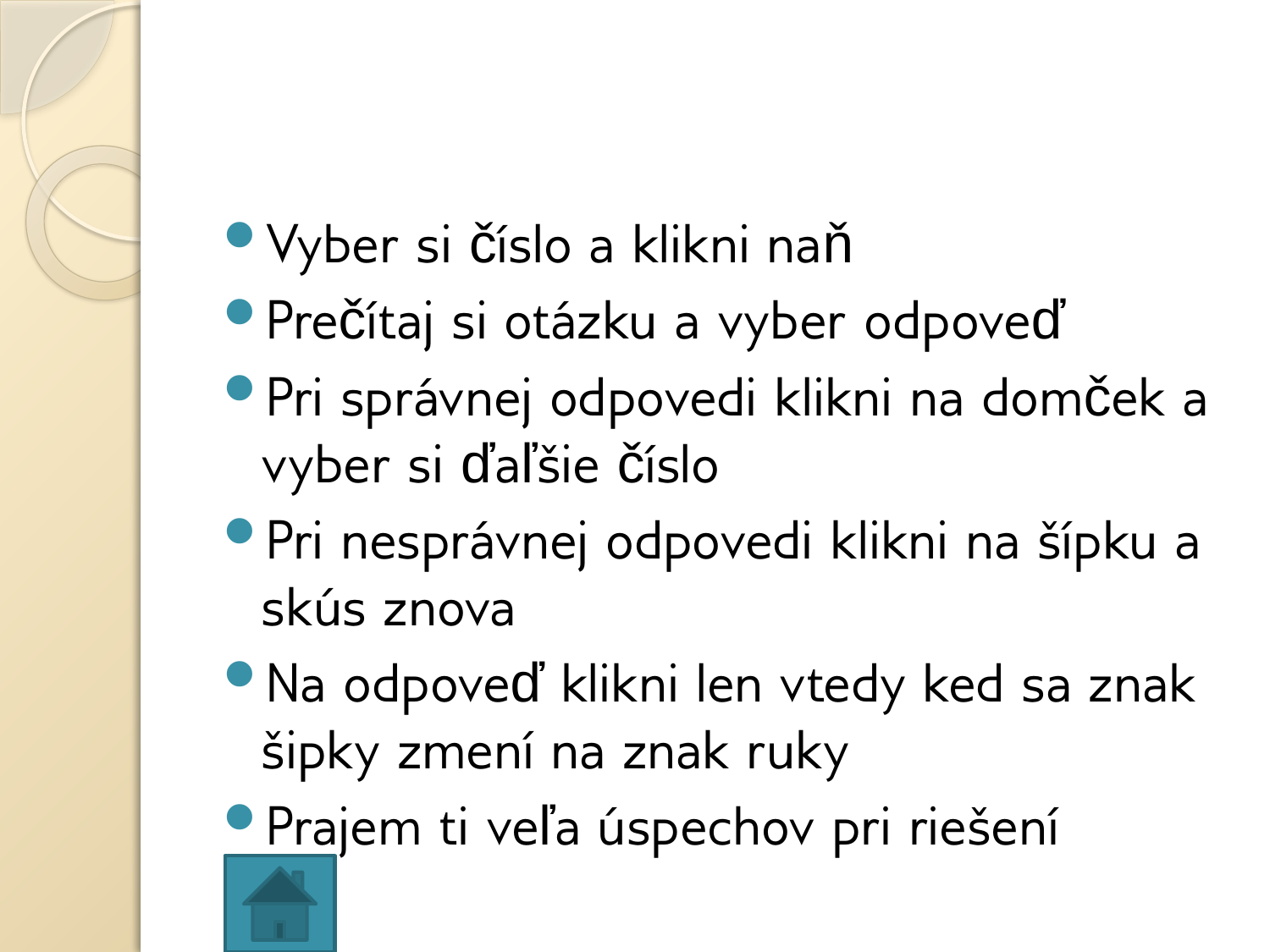

Vyber si číslo a klikni naň
Prečítaj si otázku a vyber odpoveď
Pri správnej odpovedi klikni na domček a vyber si ďaľšie číslo
Pri nesprávnej odpovedi klikni na šípku a skús znova
Na odpoveď klikni len vtedy ked sa znak šipky zmení na znak ruky
Prajem ti veľa úspechov pri riešení